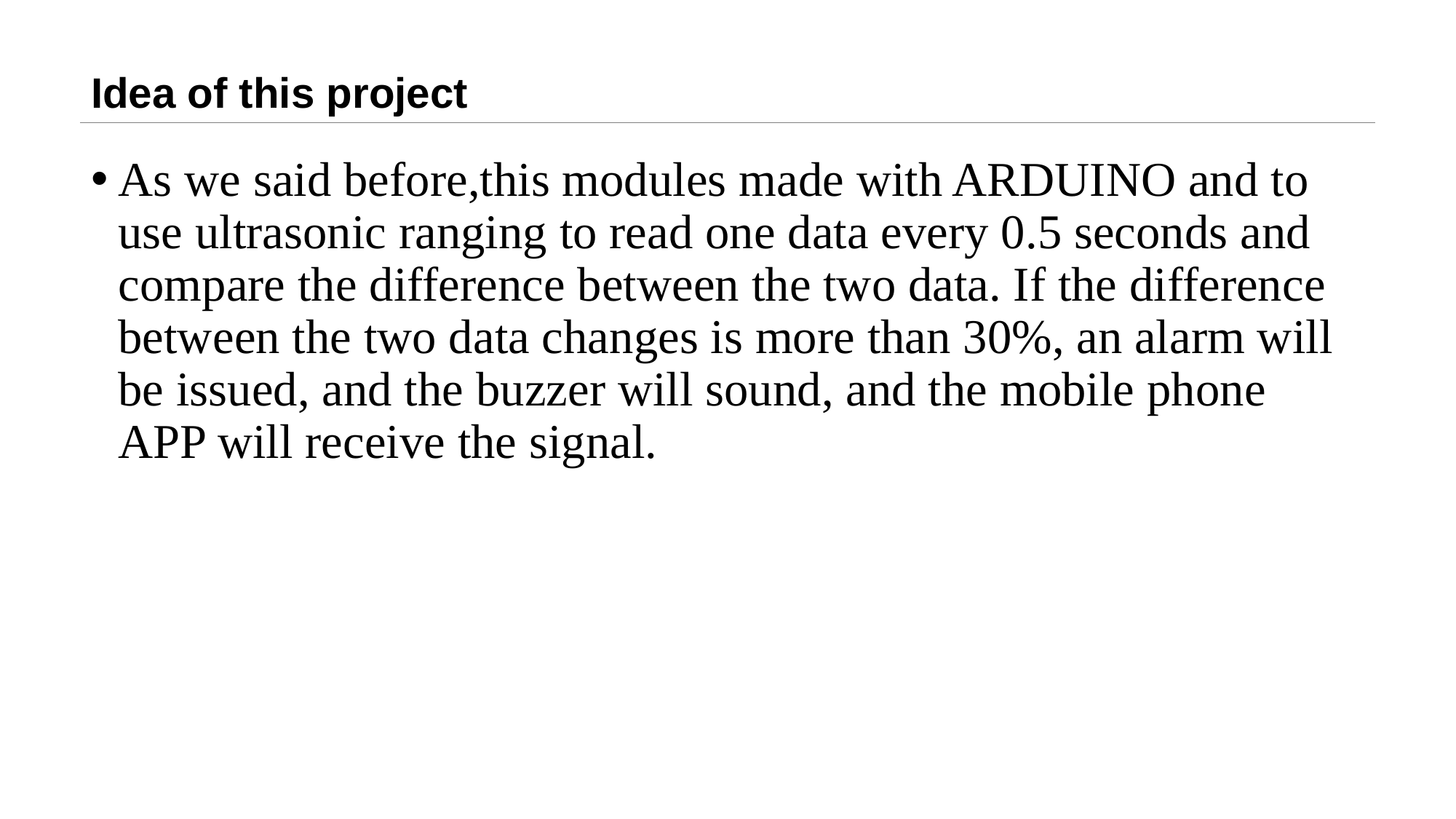

# Idea of this project
As we said before,this modules made with ARDUINO and to use ultrasonic ranging to read one data every 0.5 seconds and compare the difference between the two data. If the difference between the two data changes is more than 30%, an alarm will be issued, and the buzzer will sound, and the mobile phone APP will receive the signal.